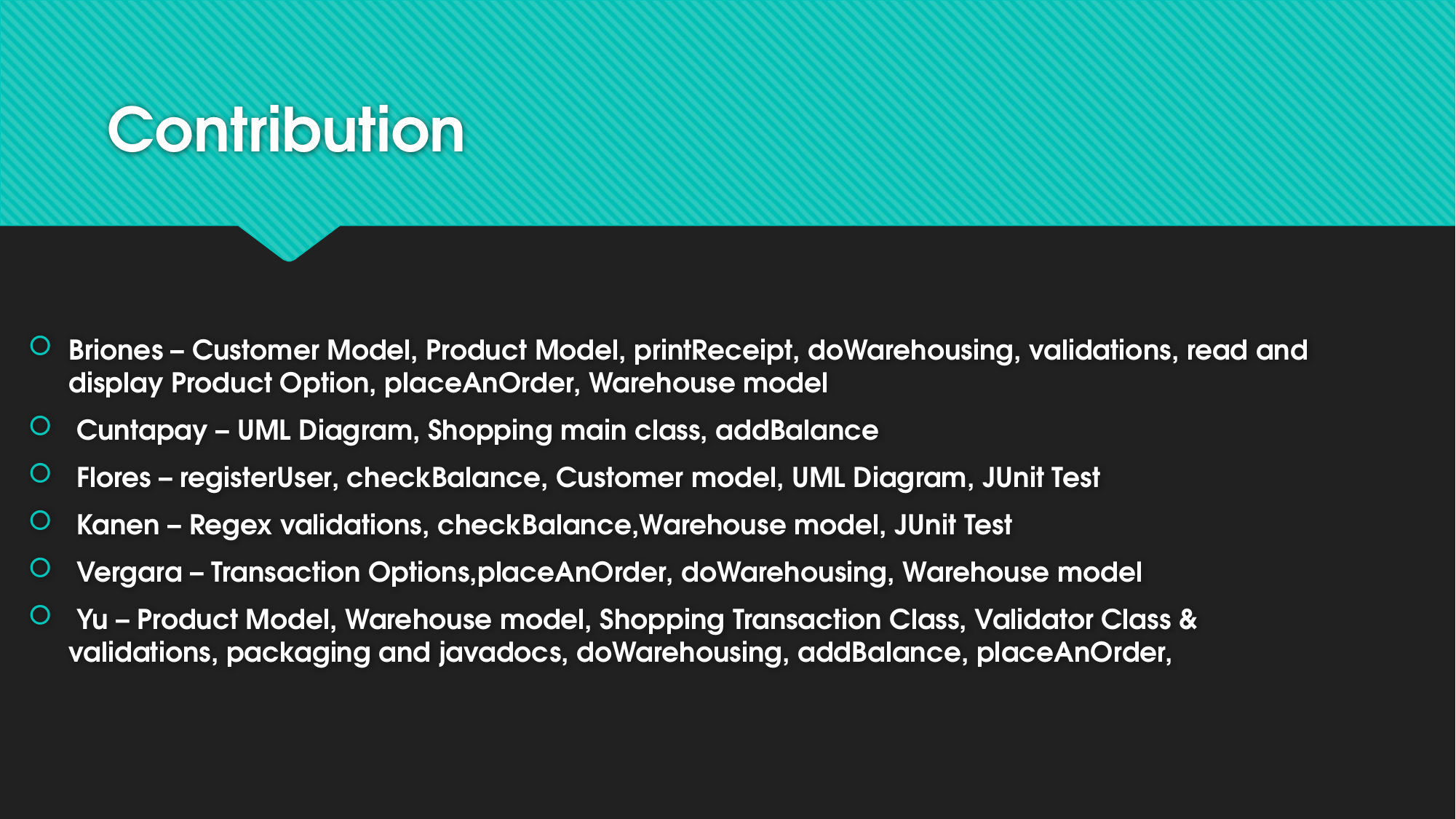

# Contribution
Briones – Customer Model, Product Model, printReceipt, doWarehousing, validations, read and display Product Option, placeAnOrder, Warehouse model
 Cuntapay – UML Diagram, Shopping main class, addBalance
 Flores – registerUser, checkBalance, Customer model, UML Diagram, JUnit Test
 Kanen – Regex validations, checkBalance,Warehouse model, JUnit Test
 Vergara – Transaction Options,placeAnOrder, doWarehousing, Warehouse model
 Yu – Product Model, Warehouse model, Shopping Transaction Class, Validator Class & validations, packaging and javadocs, doWarehousing, addBalance, placeAnOrder,